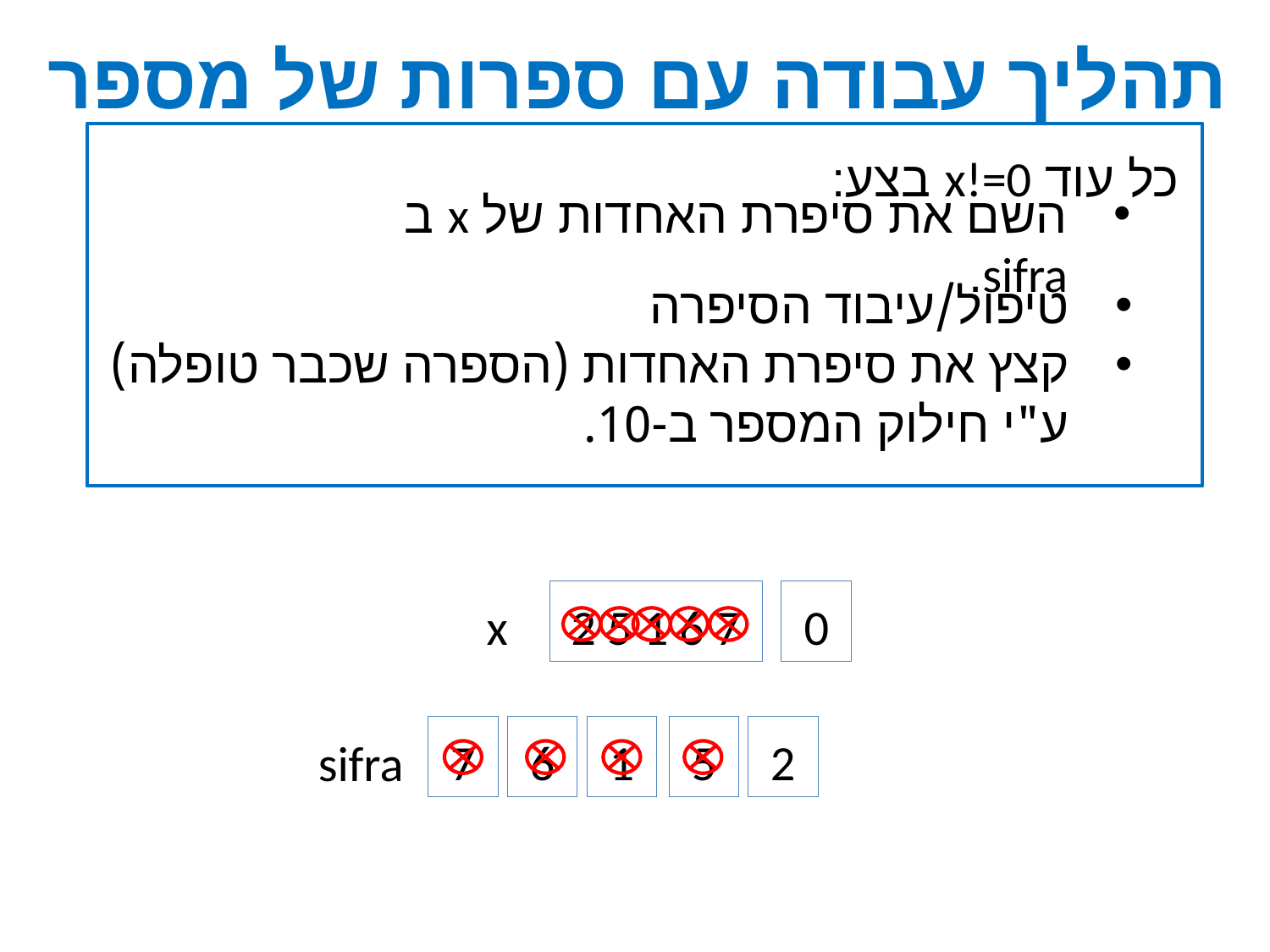

# תהליך עבודה עם ספרות של מספר
כל עוד x!=0 בצע:

השם את סיפרת האחדות של x ב sifra.
טיפול/עיבוד הסיפרה
קצץ את סיפרת האחדות (הספרה שכבר טופלה) ע"י חילוק המספר ב-10.
25
7
40
36
10
28

2 5 1 6 7
0
x

7
6
1
5
2
sifra